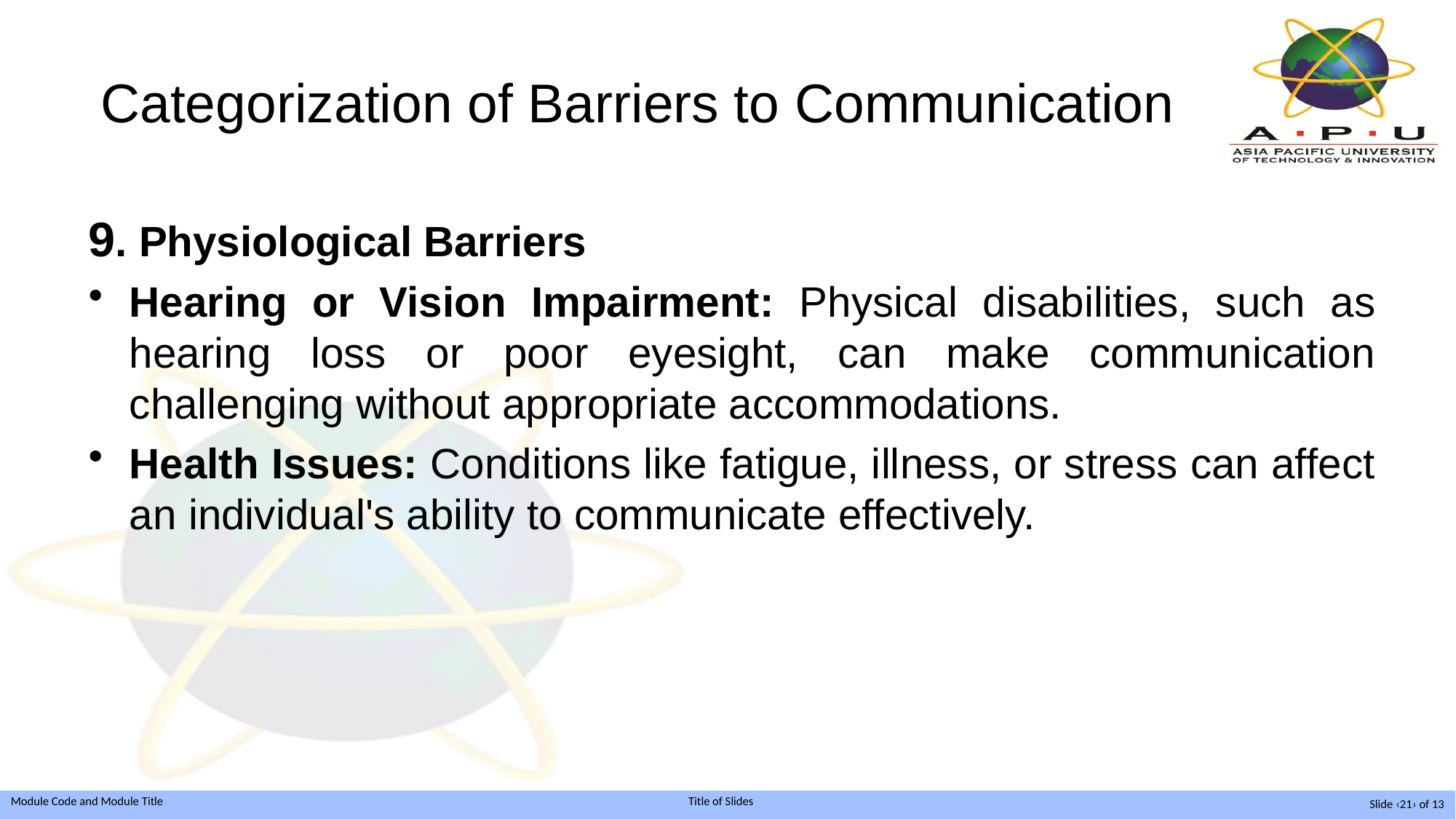

# Categorization of Barriers to Communication
9. Physiological Barriers
Hearing or Vision Impairment: Physical disabilities, such as hearing loss or poor eyesight, can make communication challenging without appropriate accommodations.
Health Issues: Conditions like fatigue, illness, or stress can affect an individual's ability to communicate effectively.

Slide ‹21› of 13